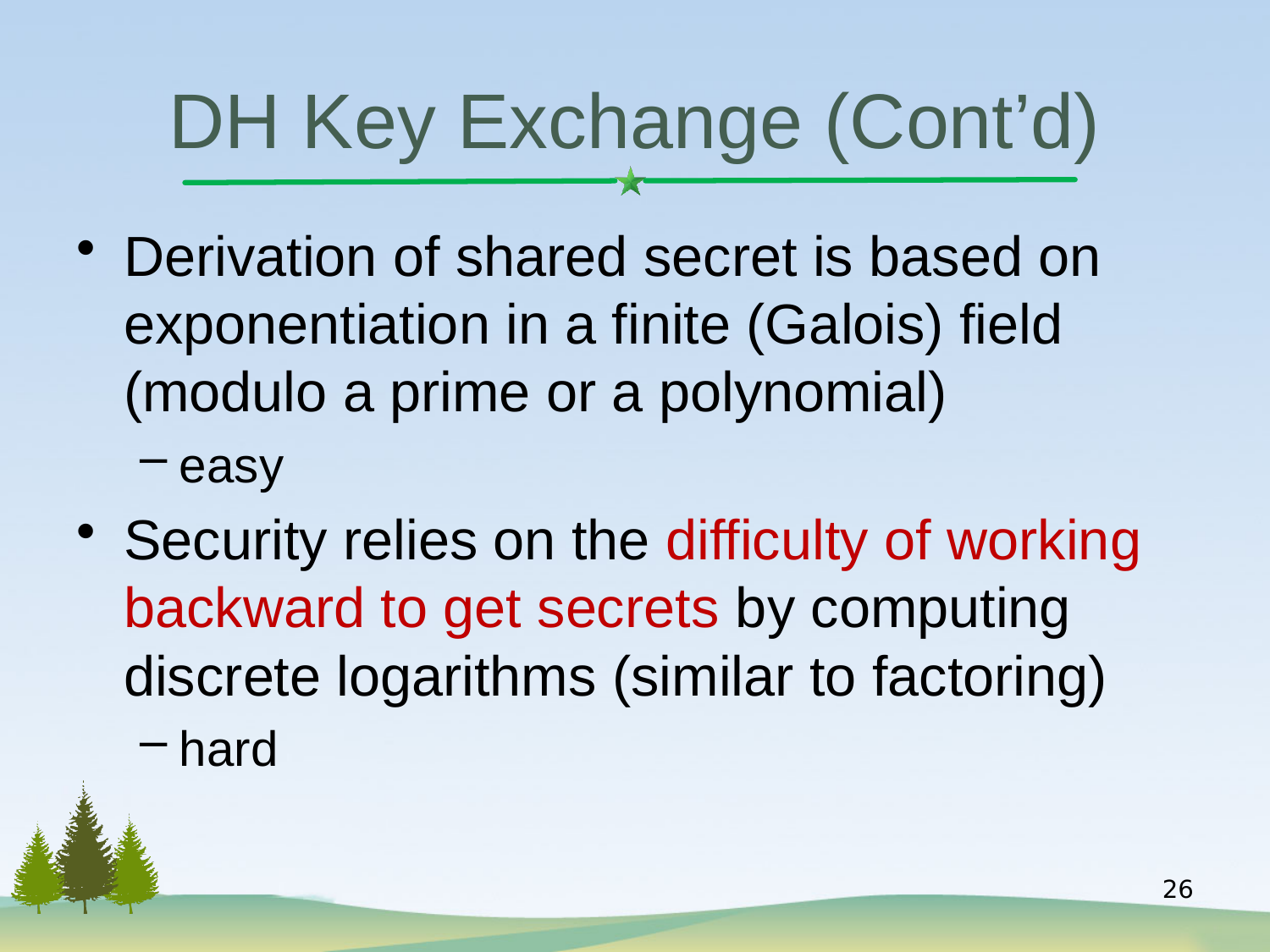

DH Key Exchange (Cont’d)
Derivation of shared secret is based on exponentiation in a finite (Galois) field (modulo a prime or a polynomial)
easy
Security relies on the difficulty of working backward to get secrets by computing discrete logarithms (similar to factoring)
hard
26